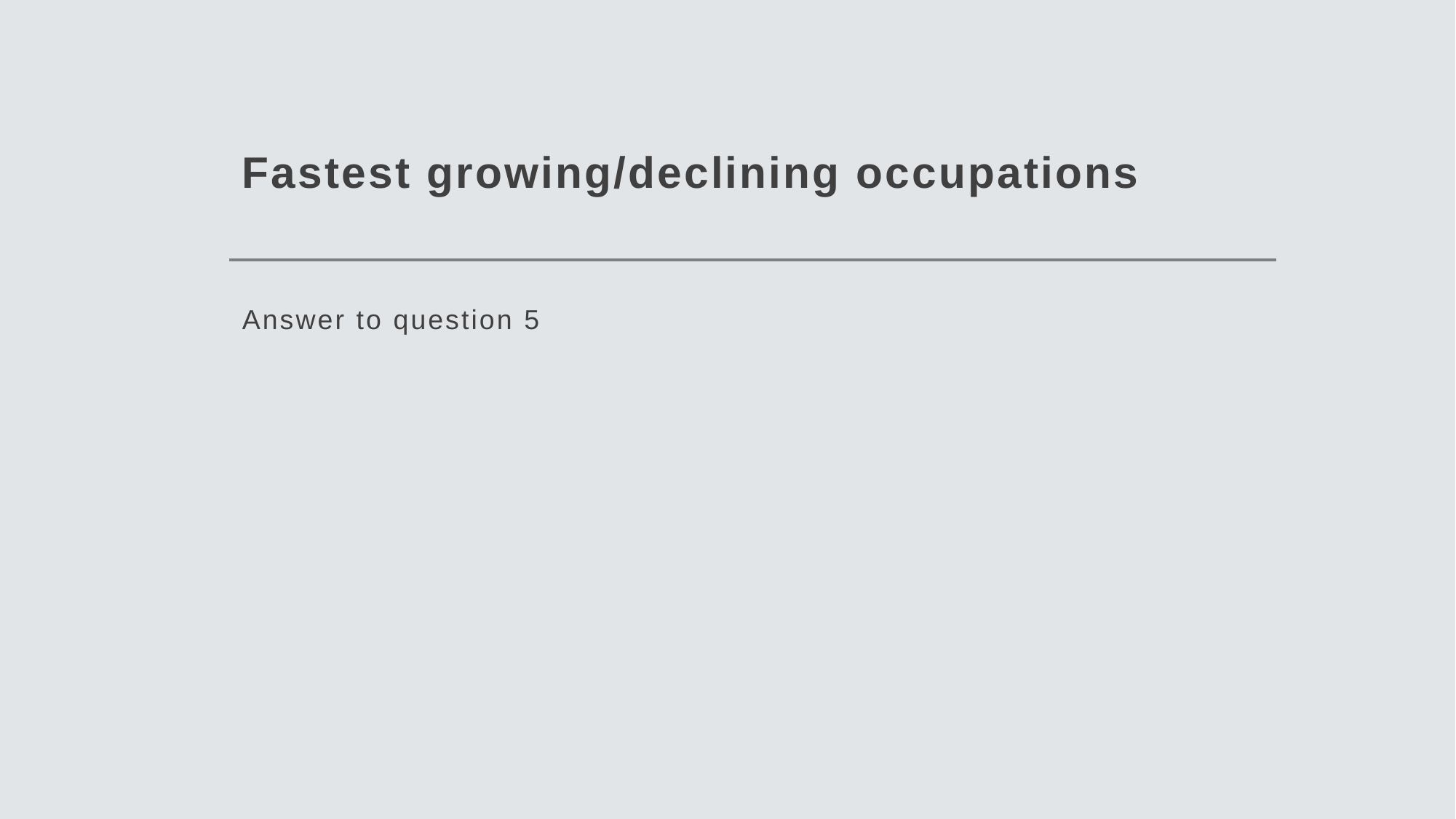

# Fastest growing/declining occupations
Answer to question 5